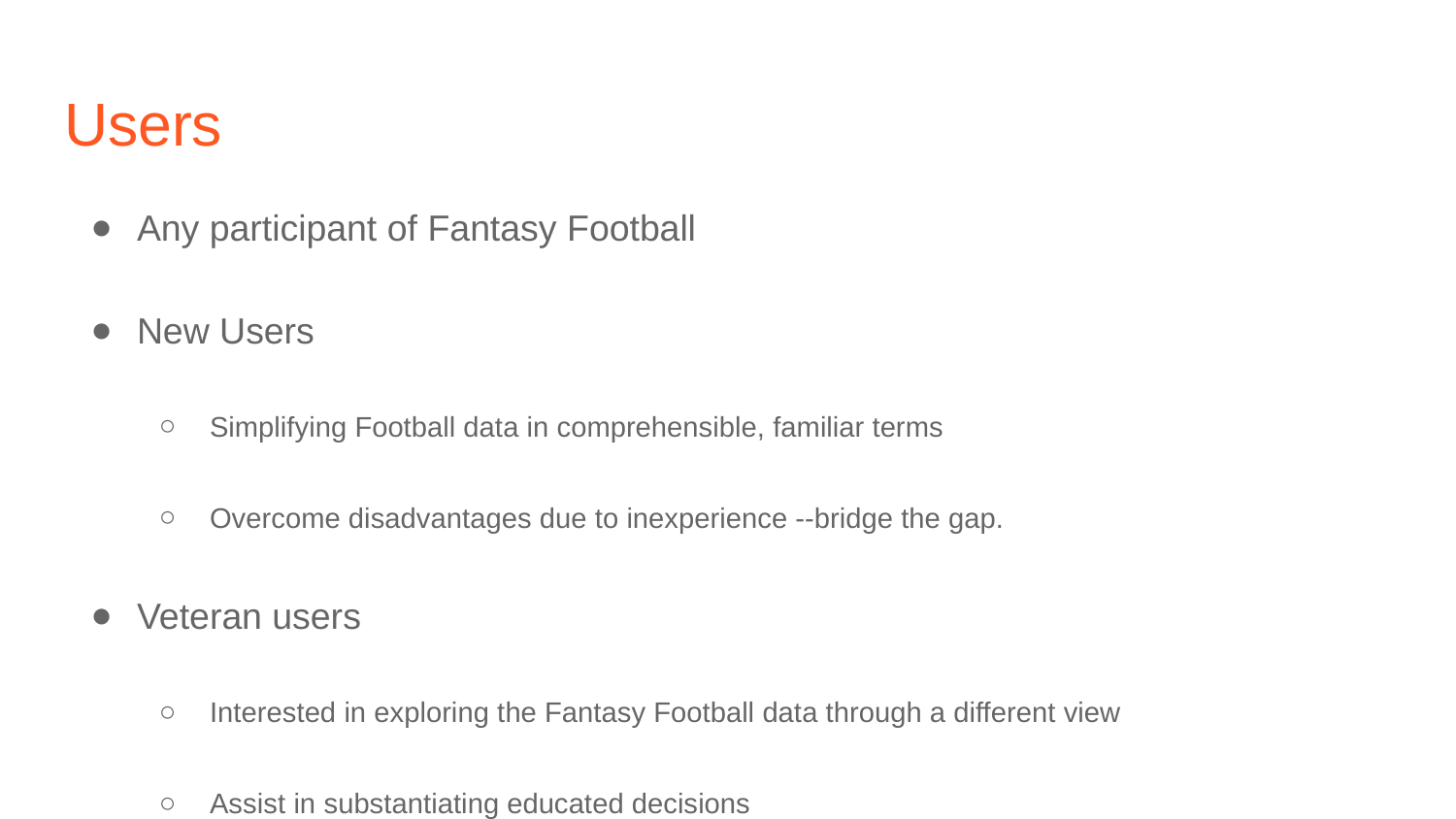

# Users
Any participant of Fantasy Football
New Users
Simplifying Football data in comprehensible, familiar terms
Overcome disadvantages due to inexperience --bridge the gap.
Veteran users
Interested in exploring the Fantasy Football data through a different view
Assist in substantiating educated decisions